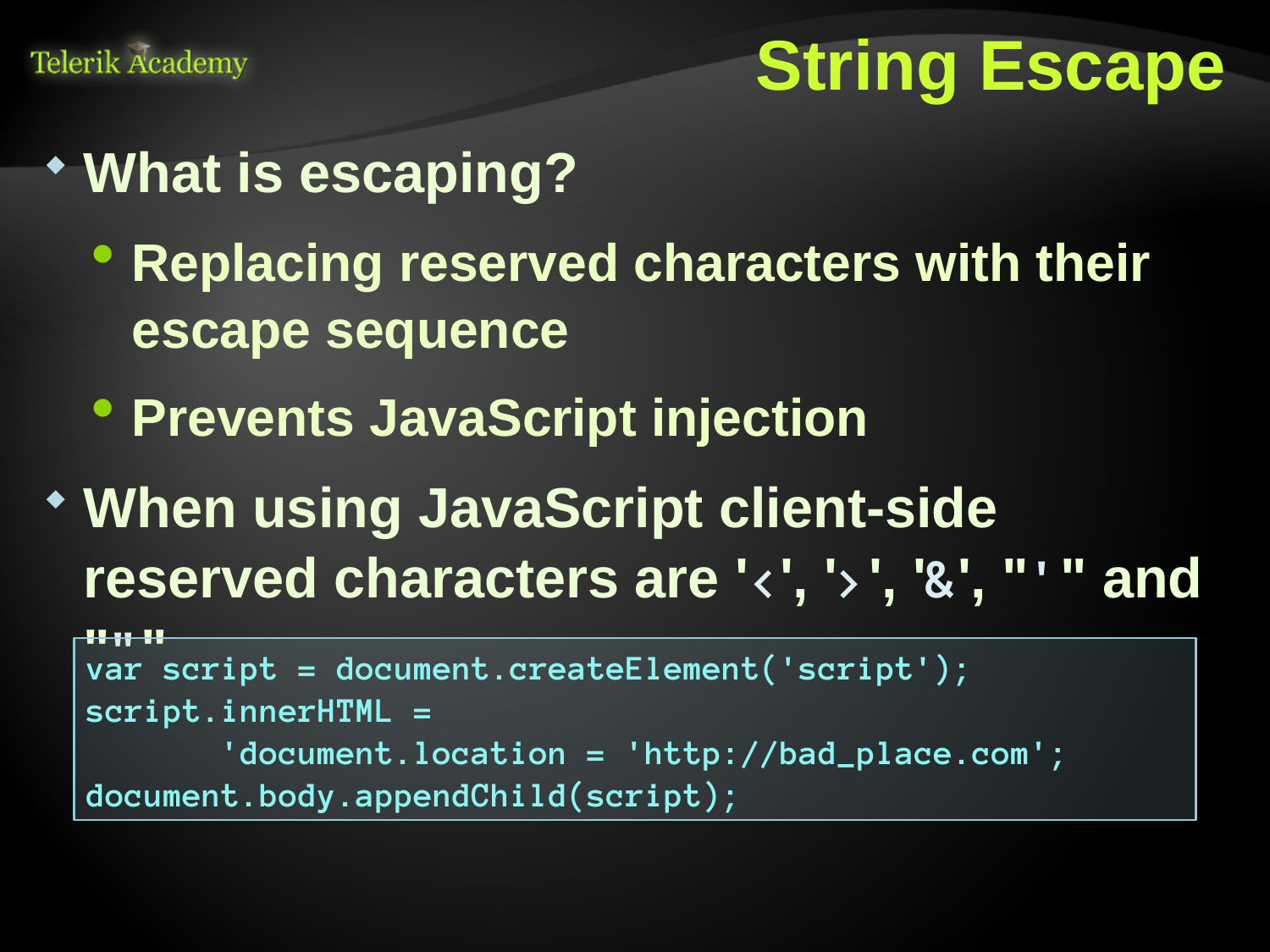

# String Escape
What is escaping?
Replacing reserved characters with their escape sequence
Prevents JavaScript injection
When using JavaScript client-side reserved characters are '<', '>', '&', "'" and """
var script = document.createElement('script');
script.innerHTML =
       'document.location = 'http://bad_place.com';
document.body.appendChild(script);